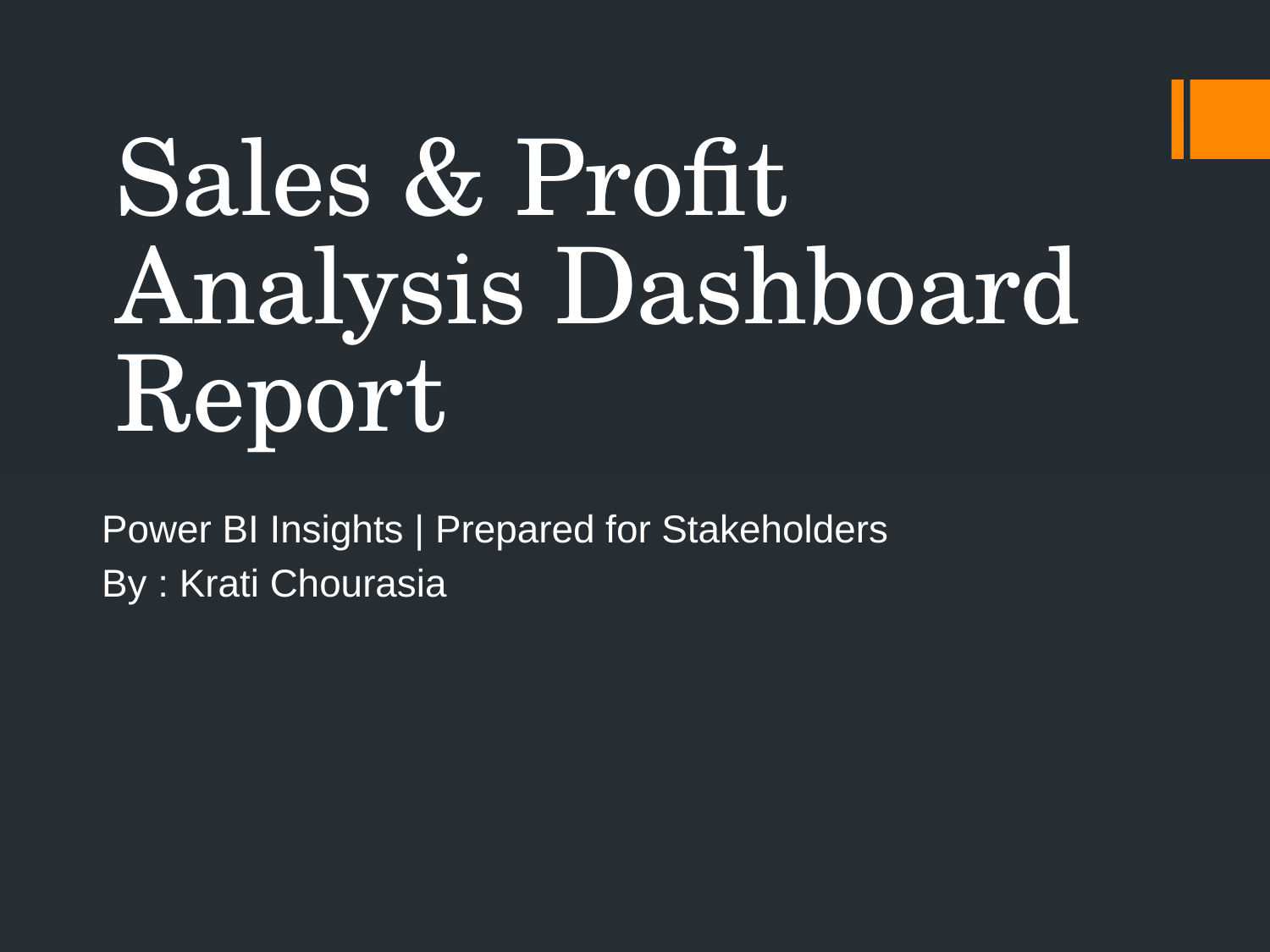

# Sales & Profit Analysis Dashboard Report
Power BI Insights | Prepared for Stakeholders
By : Krati Chourasia